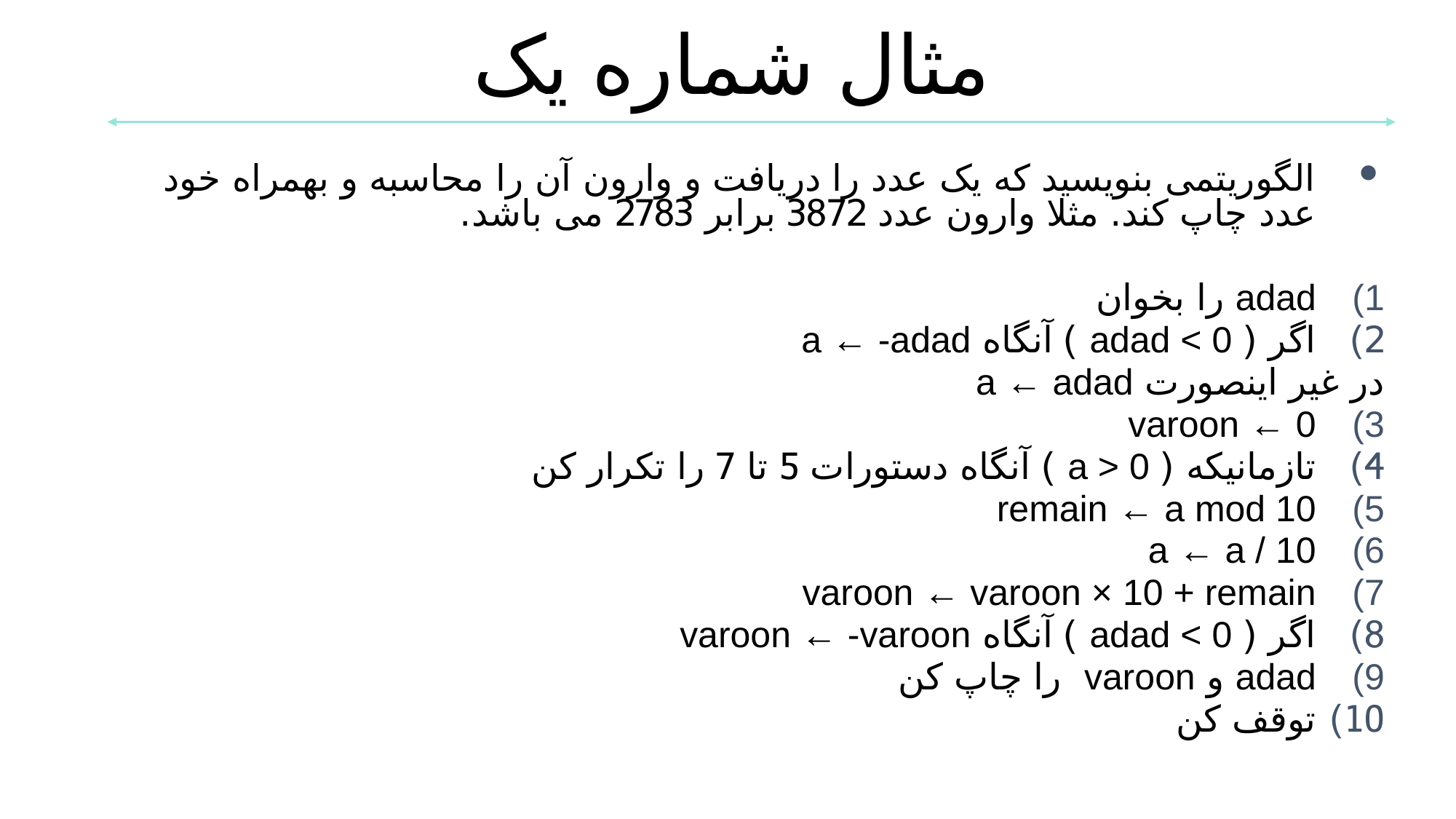

مثال شماره یک
الگوریتمی بنویسید که یک عدد را دریافت و وارون آن را محاسبه و بهمراه خود عدد چاپ کند. مثلا وارون عدد 3872 برابر 2783 می باشد.

adad را بخوان
اگر ( adad < 0 ) آنگاه a ← -adad
	در غیر اینصورت a ← adad
varoon ← 0
تازمانیکه ( a > 0 ) آنگاه دستورات 5 تا 7 را تکرار کن
remain ← a mod 10
a ← a / 10
varoon ← varoon × 10 + remain
اگر ( adad < 0 ) آنگاه varoon ← -varoon
adad و varoon  را چاپ کن
توقف کن